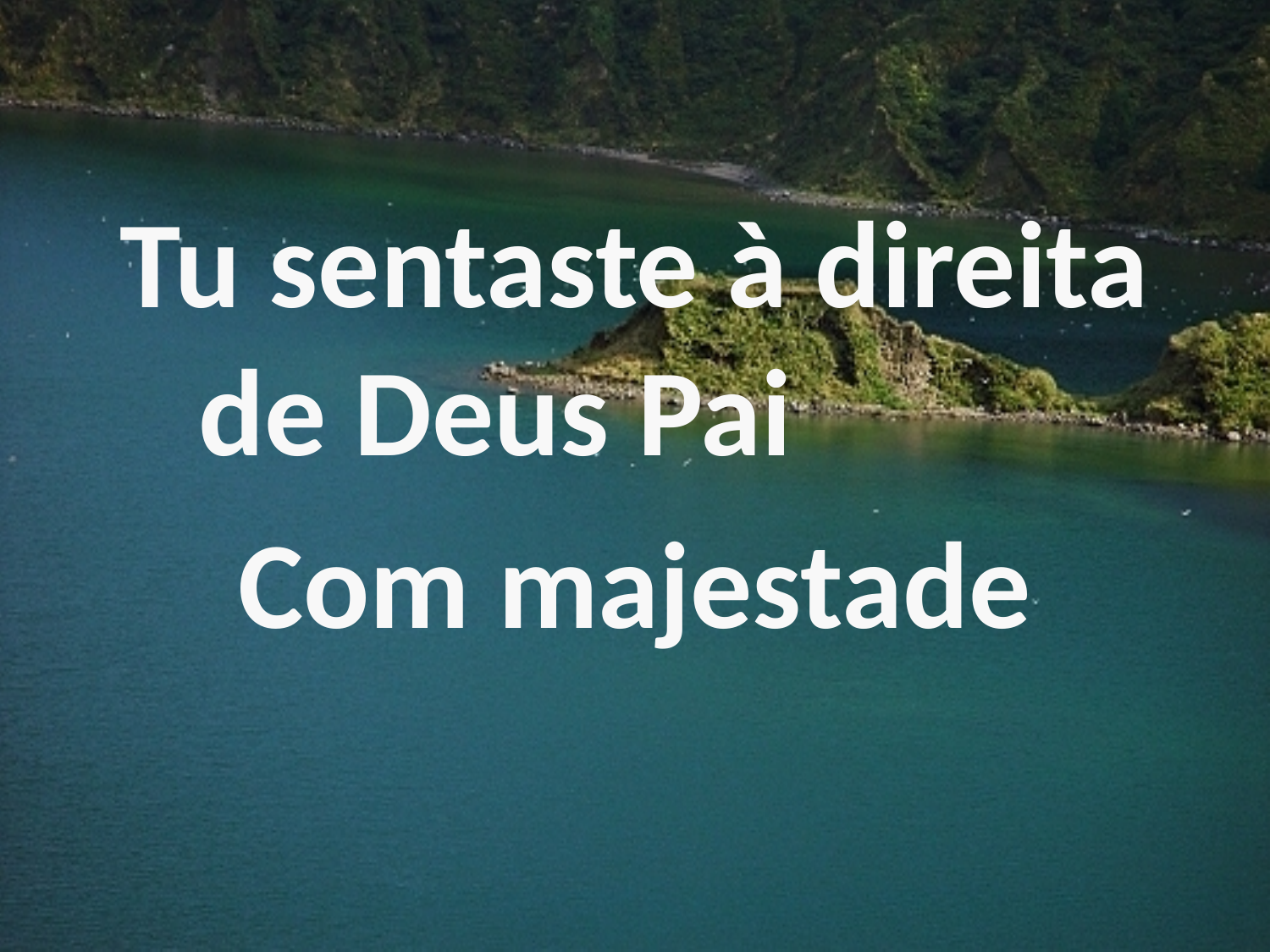

Tu sentaste à direita de Deus Pai
Com majestade